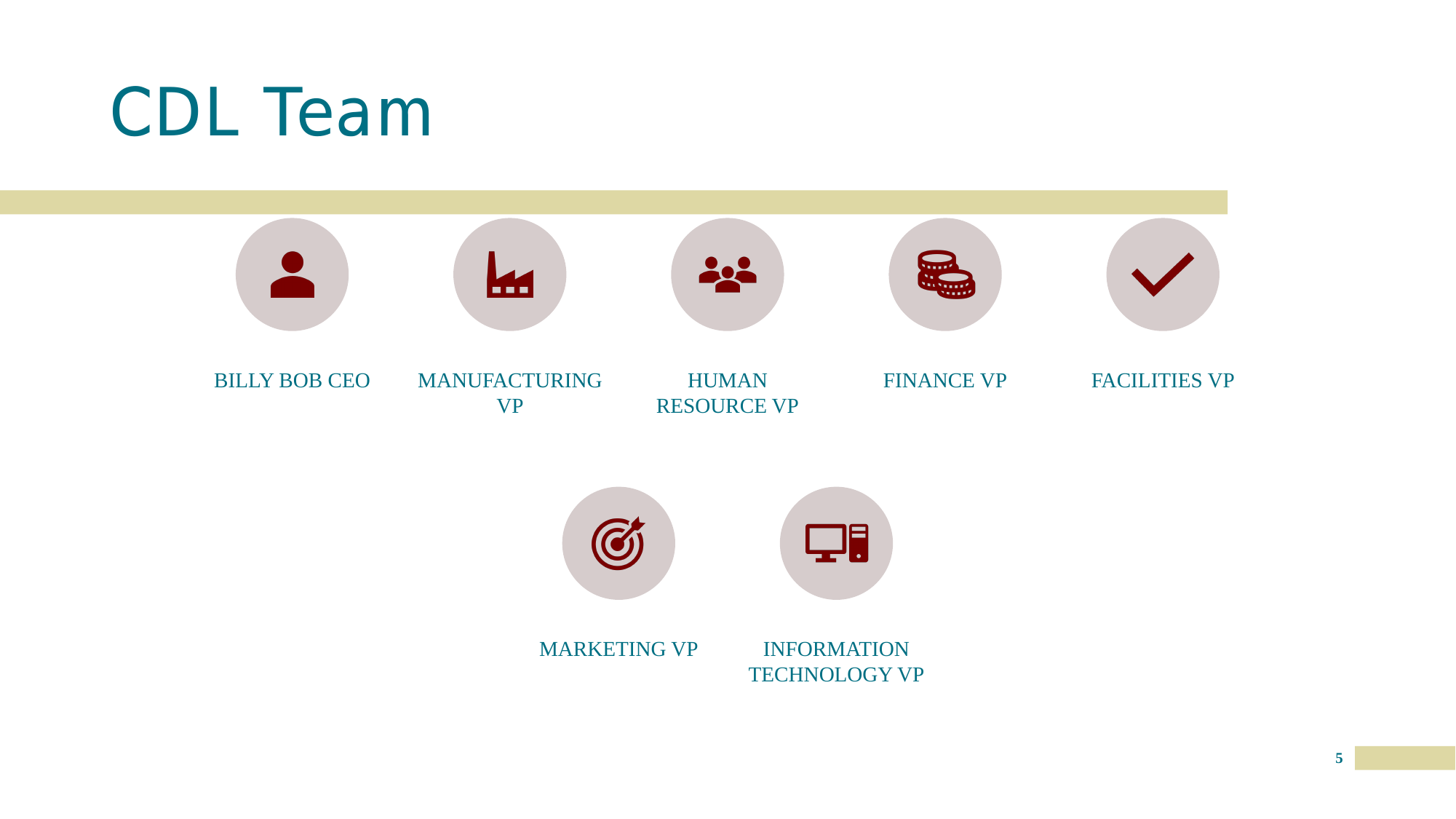

# CDL Team
Billy Bob CEO
Manufacturing VP
Human Resource VP
Finance VP
Facilities VP
Marketing VP
Information Technology VP
5